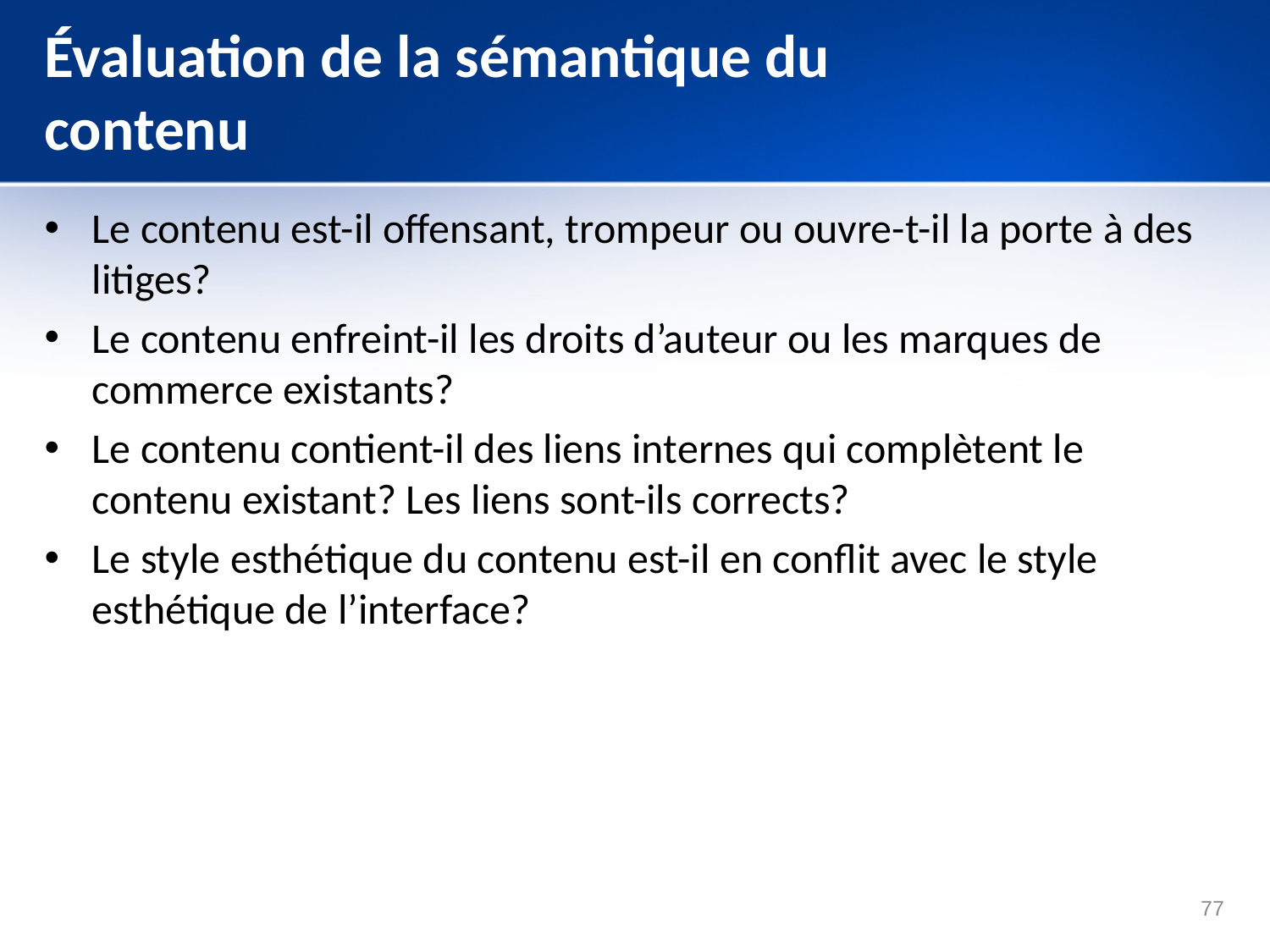

# Évaluation de la sémantique du contenu

Le contenu est-il offensant, trompeur ou ouvre-t-il la porte à des litiges?
Le contenu enfreint-il les droits d’auteur ou les marques de commerce existants?
Le contenu contient-il des liens internes qui complètent le contenu existant? Les liens sont-ils corrects?
Le style esthétique du contenu est-il en conflit avec le style esthétique de l’interface?
77